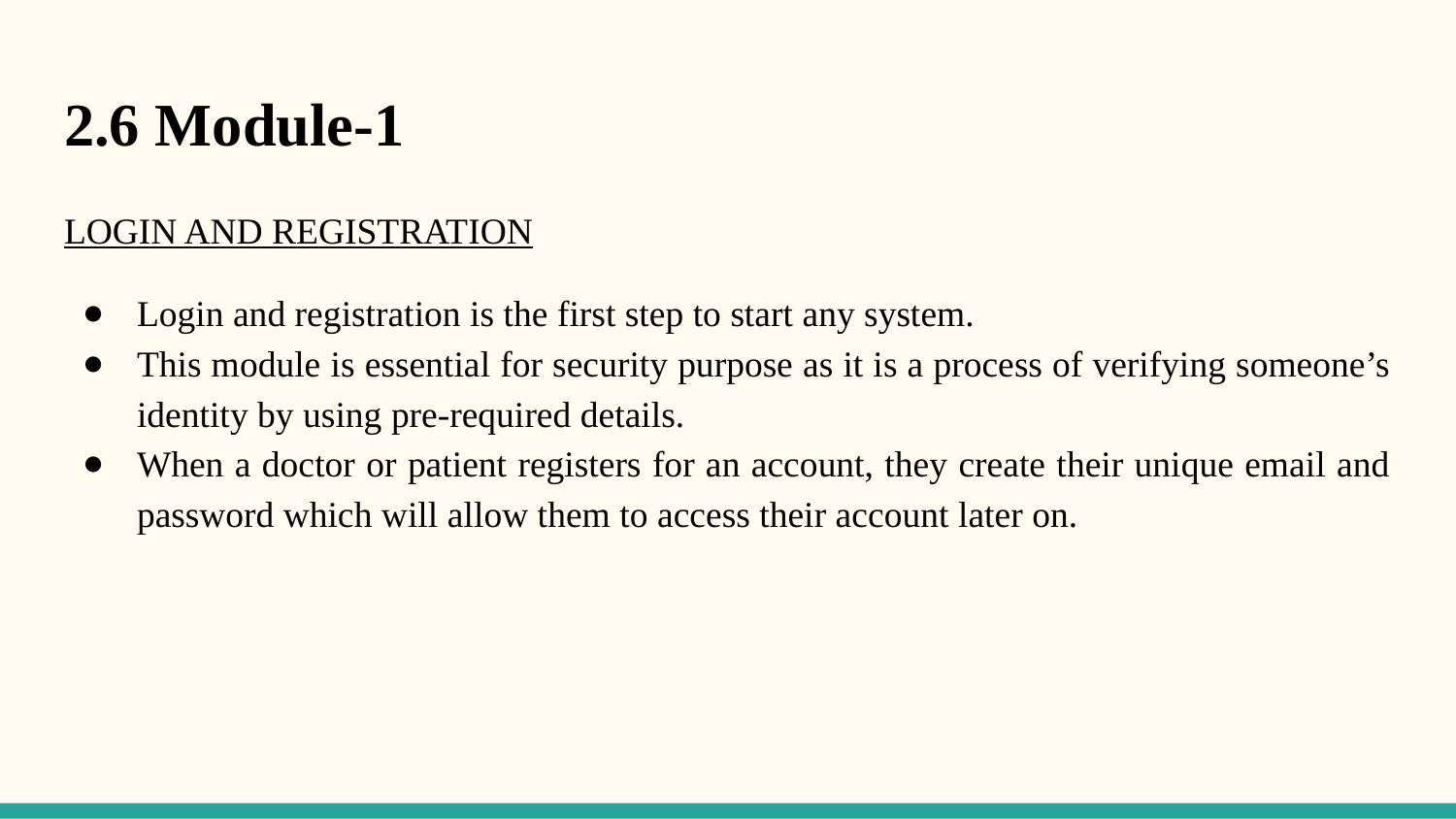

# 2.6 Module-1
LOGIN AND REGISTRATION
Login and registration is the first step to start any system.
This module is essential for security purpose as it is a process of verifying someone’s identity by using pre-required details.
When a doctor or patient registers for an account, they create their unique email and password which will allow them to access their account later on.